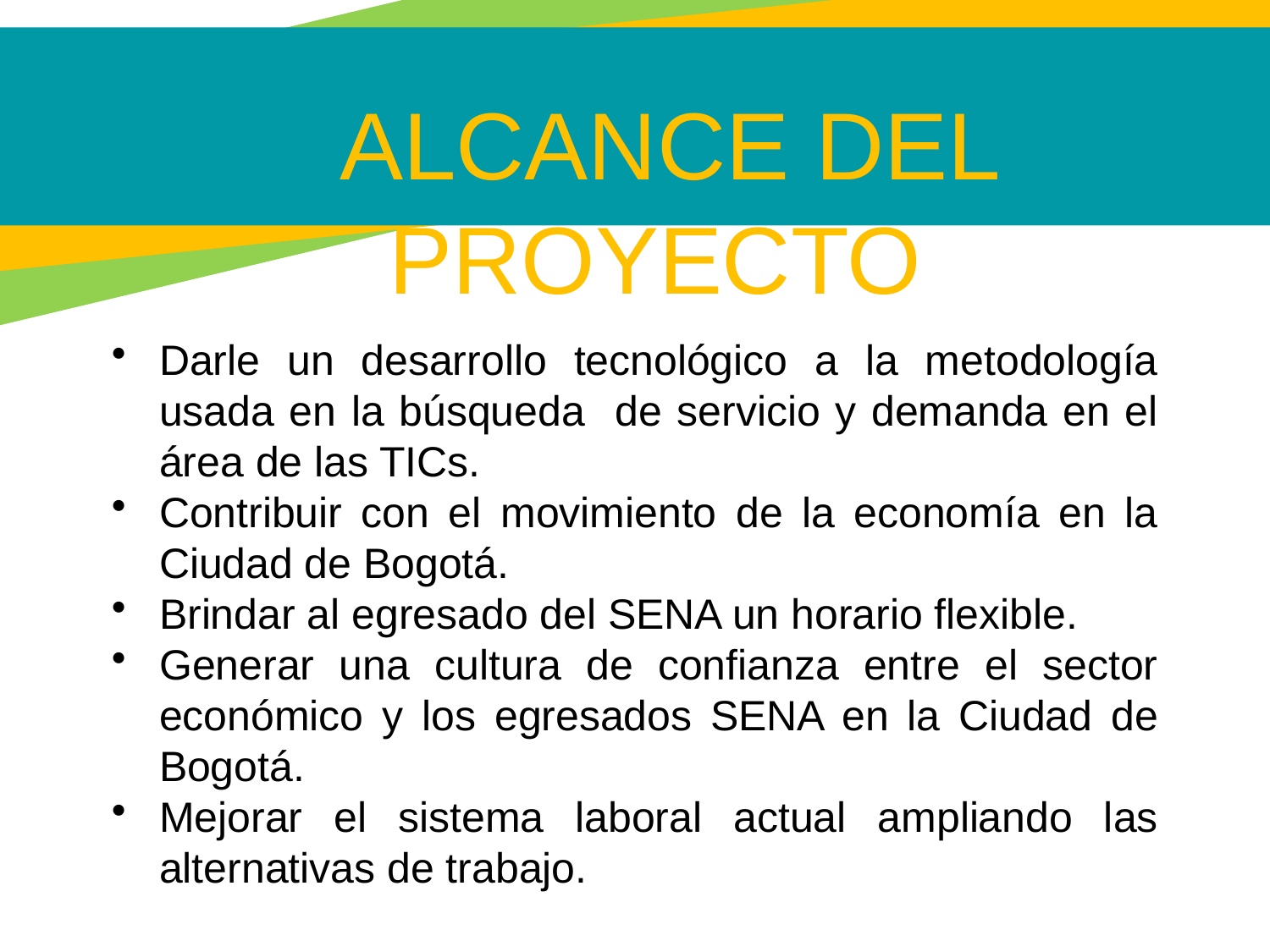

ALCANCE DEL PROYECTO
Darle un desarrollo tecnológico a la metodología usada en la búsqueda  de servicio y demanda en el área de las TICs.
Contribuir con el movimiento de la economía en la Ciudad de Bogotá.
Brindar al egresado del SENA un horario flexible.
Generar una cultura de confianza entre el sector económico y los egresados SENA en la Ciudad de Bogotá.
Mejorar el sistema laboral actual ampliando las alternativas de trabajo.